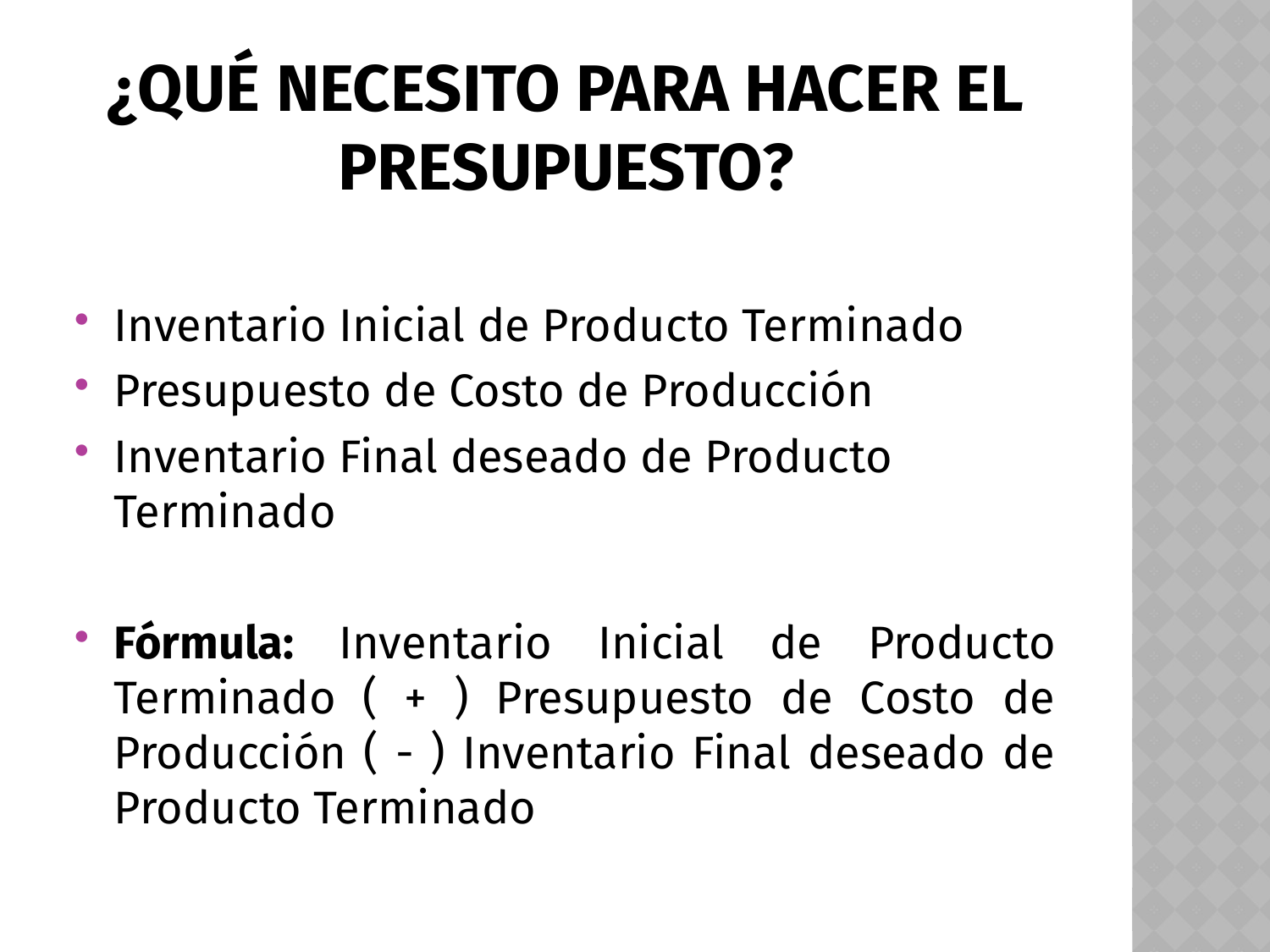

# ¿qué necesito para hacer el presupuesto?

Inventario Inicial de Producto Terminado
Presupuesto de Costo de Producción
Inventario Final deseado de Producto Terminado

Fórmula: Inventario Inicial de Producto Terminado ( + ) Presupuesto de Costo de Producción ( - ) Inventario Final deseado de Producto Terminado